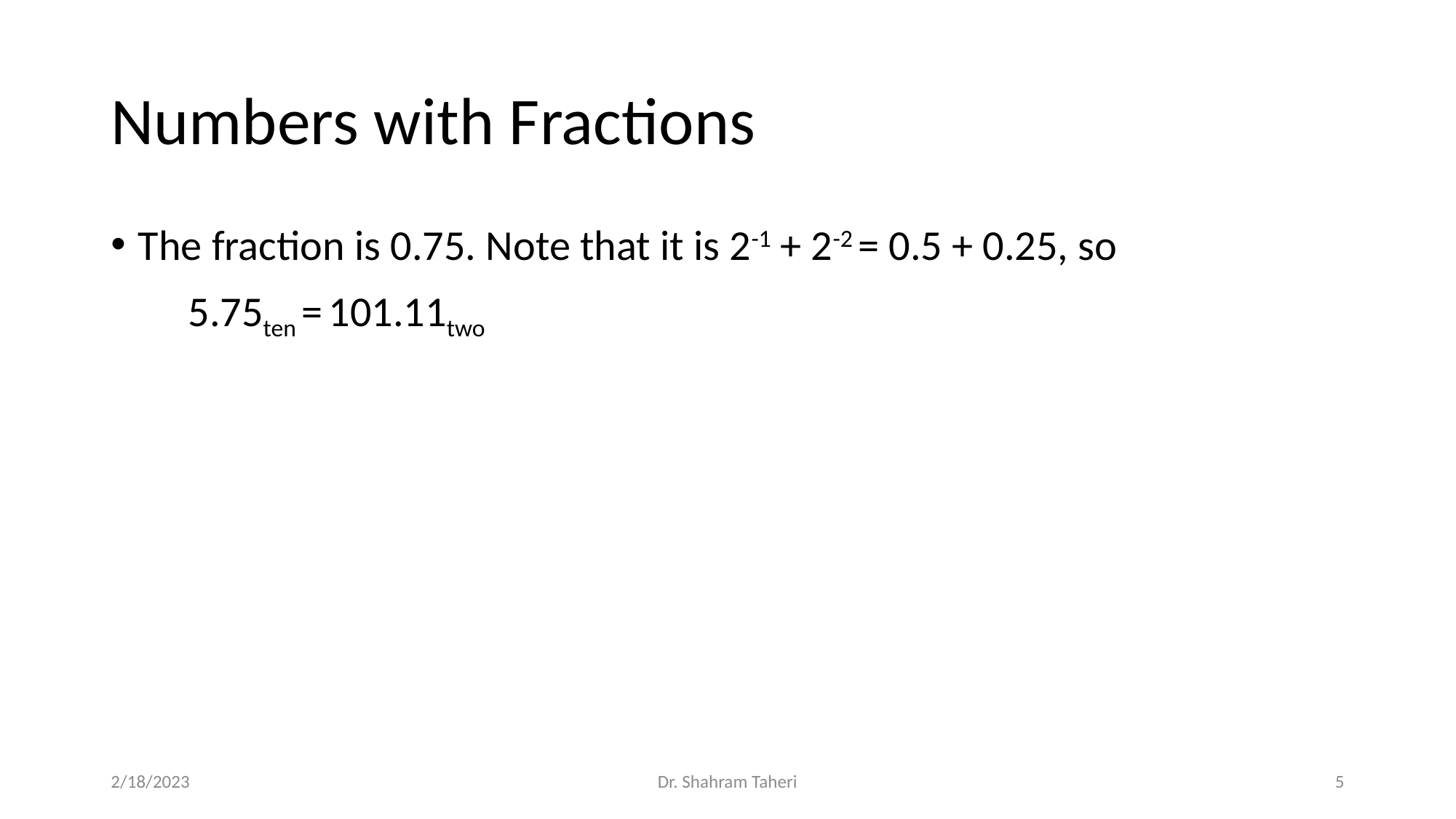

# Numbers with Fractions
The fraction is 0.75. Note that it is 2-1 + 2-2 = 0.5 + 0.25, so
        5.75ten = 101.11two
2/18/2023
Dr. Shahram Taheri
5